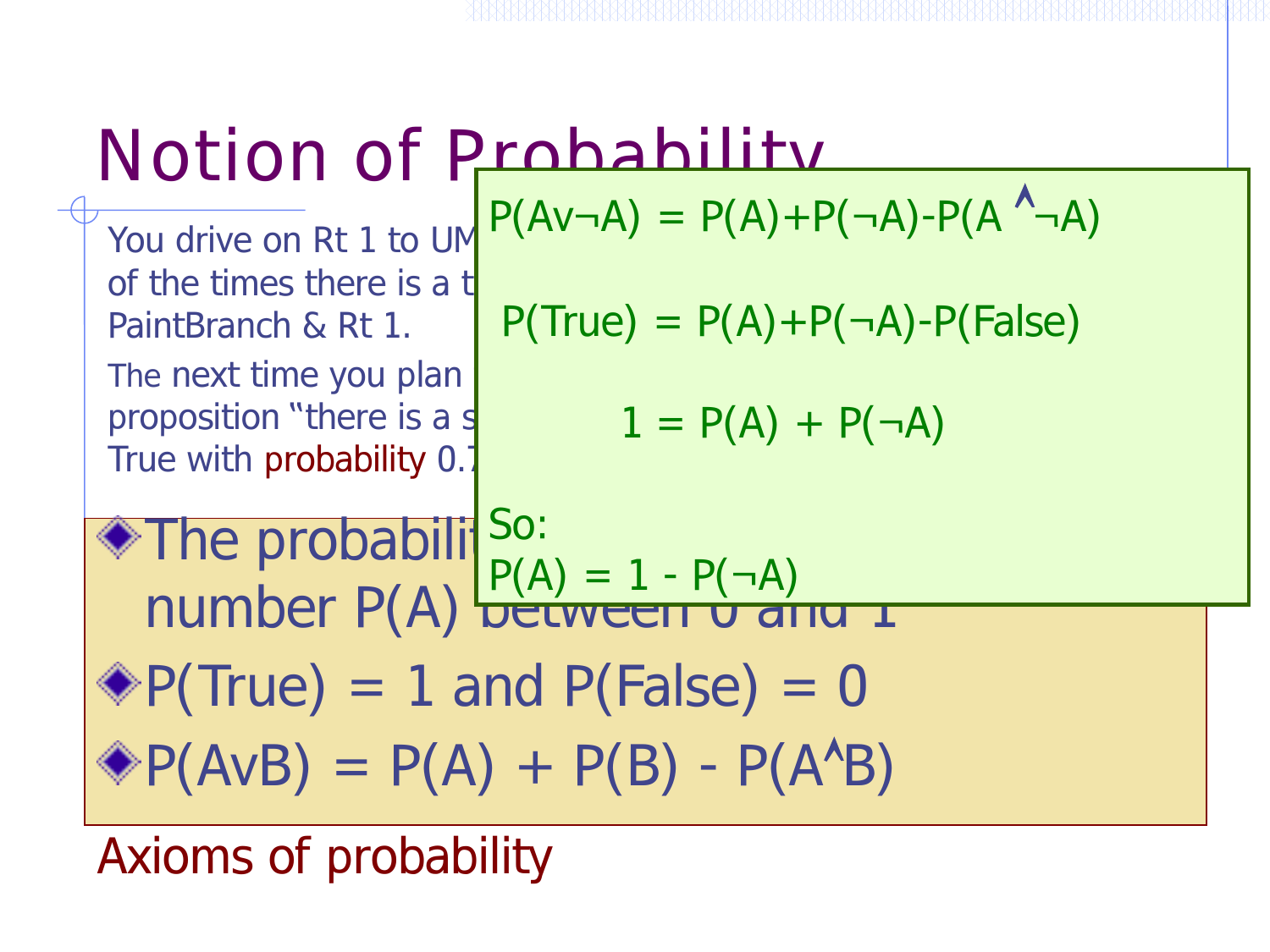

# Notion of Probability
P(Av¬A) = P(A)+P(¬A)-P(A ∧¬A)
 P(True) = P(A)+P(¬A)-P(False)
          1 = P(A) + P(¬A)
So:
P(A) = 1 - P(¬A)
You drive on Rt 1 to UMD often, and you notice that 70%
of the times there is a traffic slowdown at the intersection of PaintBranch & Rt 1.
The next time you plan to drive on Rt 1, you will believe that the proposition “there is a slowdown at the intersection of PB & Rt 1” is True with probability 0.7
The probability of a proposition A is a real number P(A) between 0 and 1
P(True) = 1 and P(False) = 0
P(AvB) = P(A) + P(B) - P(A∧B)

Axioms of probability